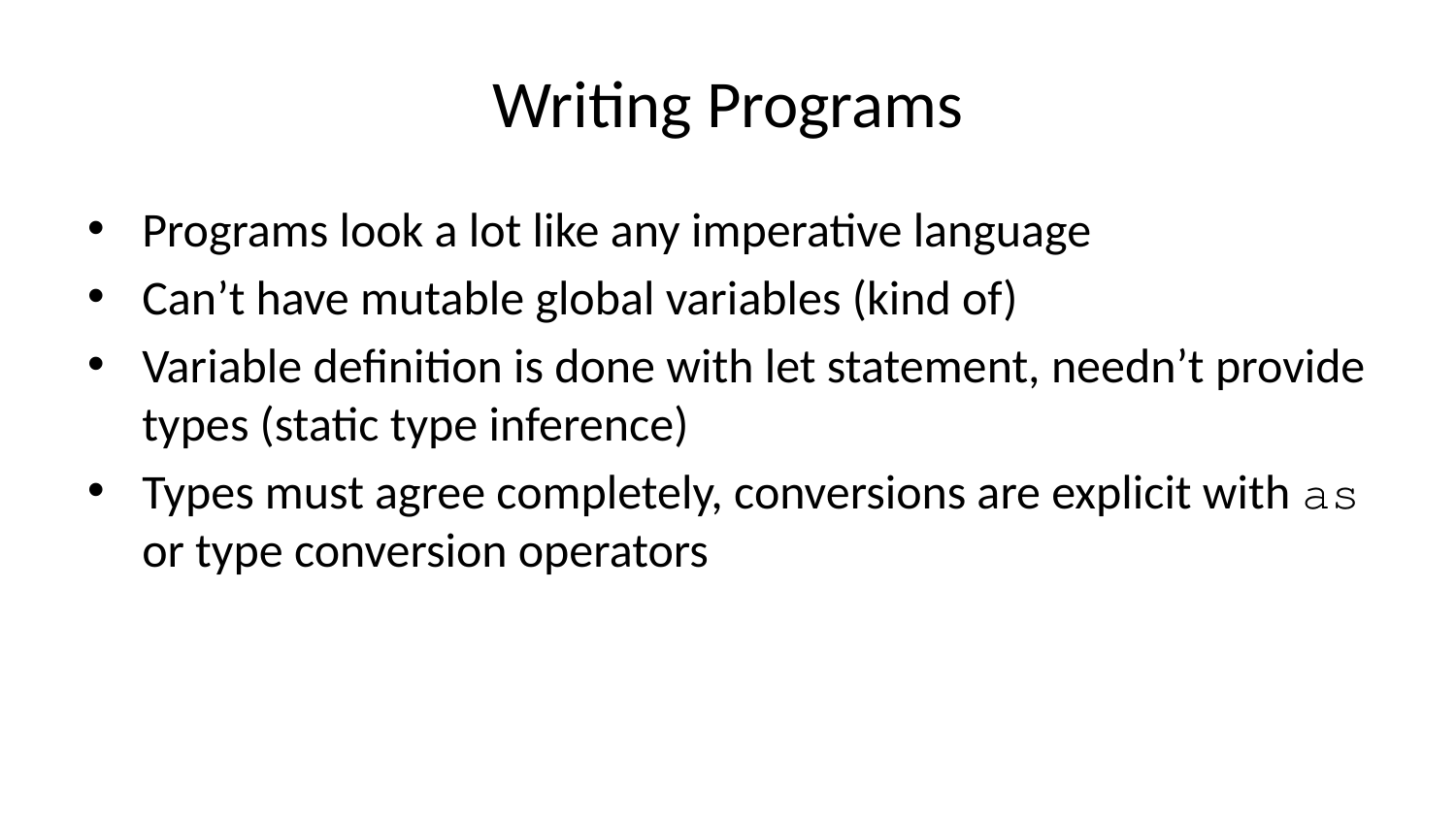

# Writing Programs
Programs look a lot like any imperative language
Can’t have mutable global variables (kind of)
Variable definition is done with let statement, needn’t provide types (static type inference)
Types must agree completely, conversions are explicit with as or type conversion operators